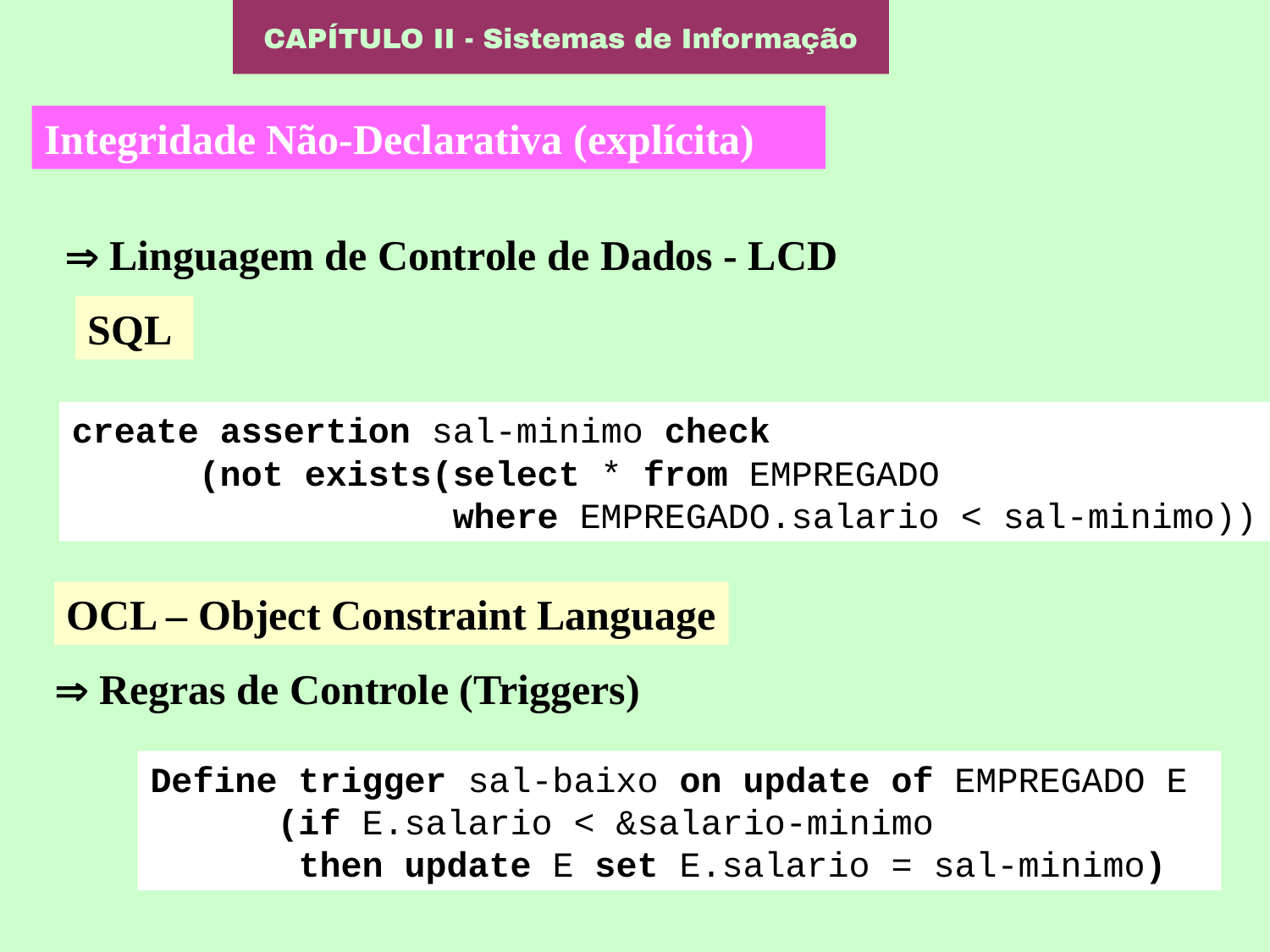

CAPÍTULO II - Sistemas de Informação
Integridade Não-Declarativa (explícita)
⇒ Linguagem de Controle de Dados - LCD
SQL
create assertion sal-minimo check
	(not exists(select * from EMPREGADO
			where EMPREGADO.salario < sal-minimo))
OCL – Object Constraint Language
⇒ Regras de Controle (Triggers)
Define trigger sal-baixo on update of EMPREGADO E
	(if E.salario < &salario-minimo
	 then update E set E.salario = sal-minimo)